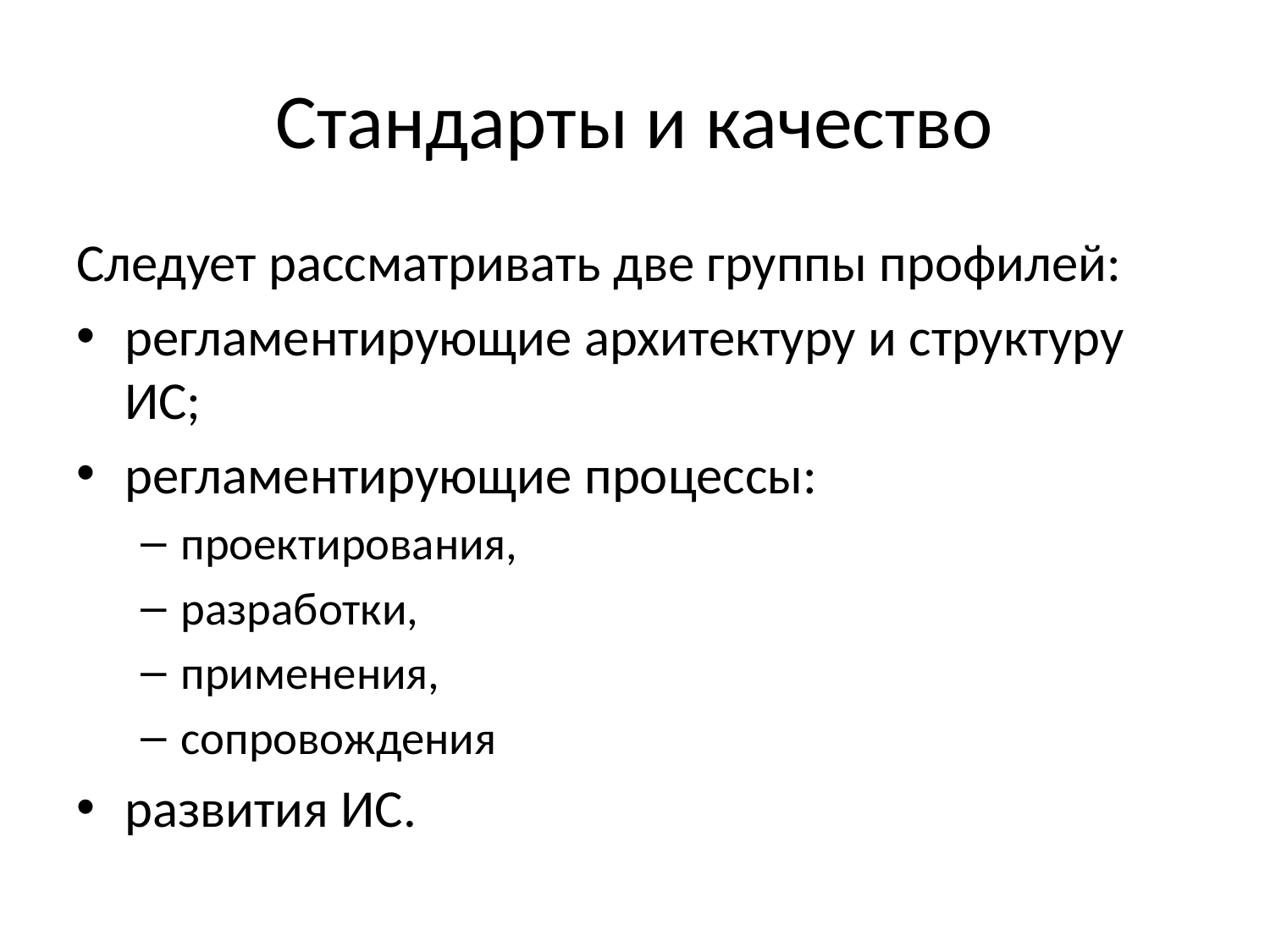

# Стандарты и качество
Следует рассматривать две группы профилей:
регламентирующие архитектуру и структуру ИС;
регламентирующие процессы:
проектирования,
разработки,
применения,
сопровождения
развития ИС.